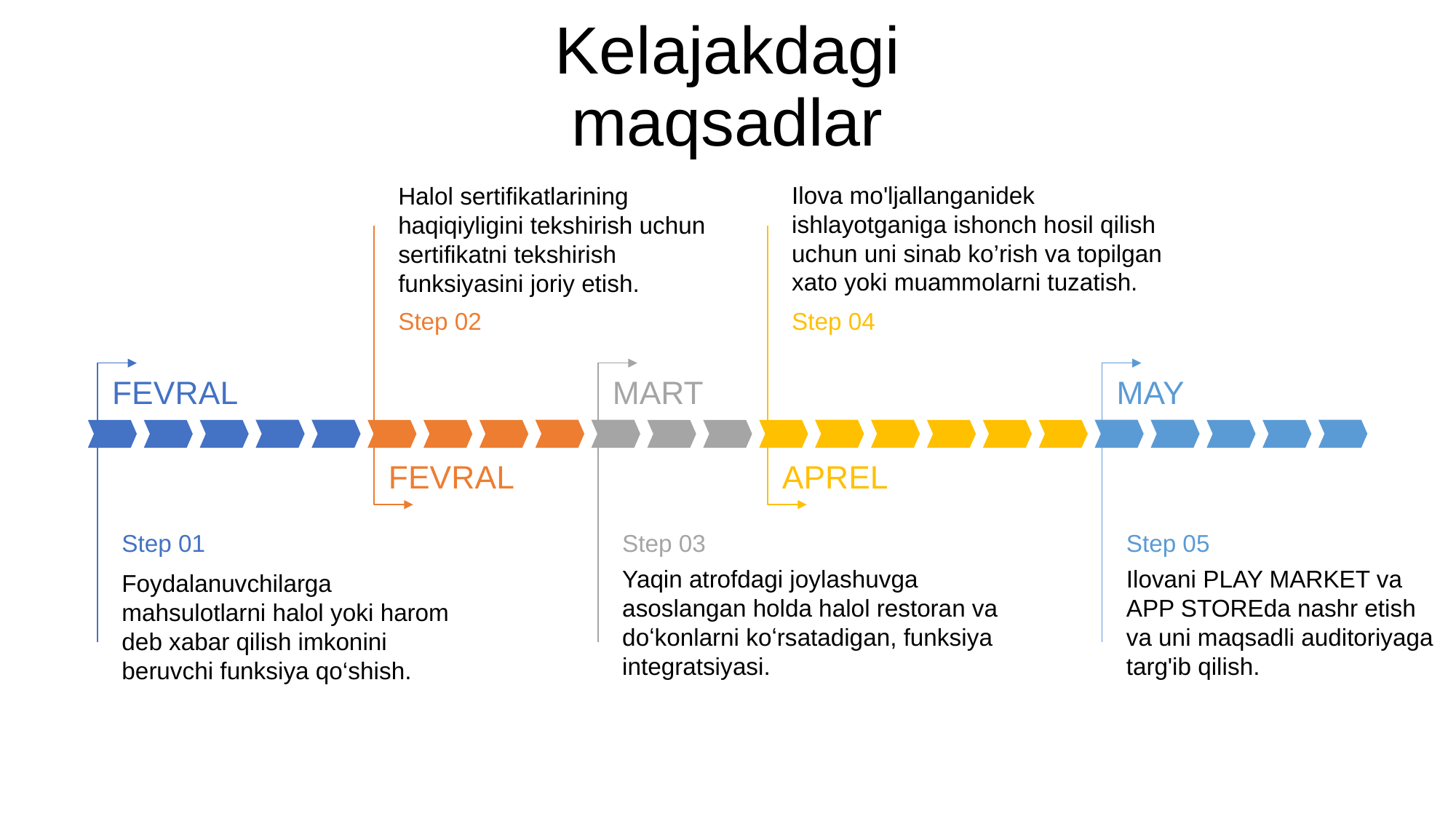

# Kelajakdagi maqsadlar
Halol sertifikatlarining haqiqiyligini tekshirish uchun sertifikatni tekshirish funksiyasini joriy etish.

Step 02
FEVRAL
Ilova mo'ljallanganidek ishlayotganiga ishonch hosil qilish uchun uni sinab ko’rish va topilgan xato yoki muammolarni tuzatish.

Step 04
APREL

FEVRAL
Step 01
Foydalanuvchilarga mahsulotlarni halol yoki harom deb xabar qilish imkonini beruvchi funksiya qo‘shish.

MART
Step 03
Yaqin atrofdagi joylashuvga asoslangan holda halol restoran va doʻkonlarni koʻrsatadigan, funksiya integratsiyasi.

MAY
Step 05
Ilovani PLAY MARKET va APP STOREda nashr etish va uni maqsadli auditoriyaga targ'ib qilish.